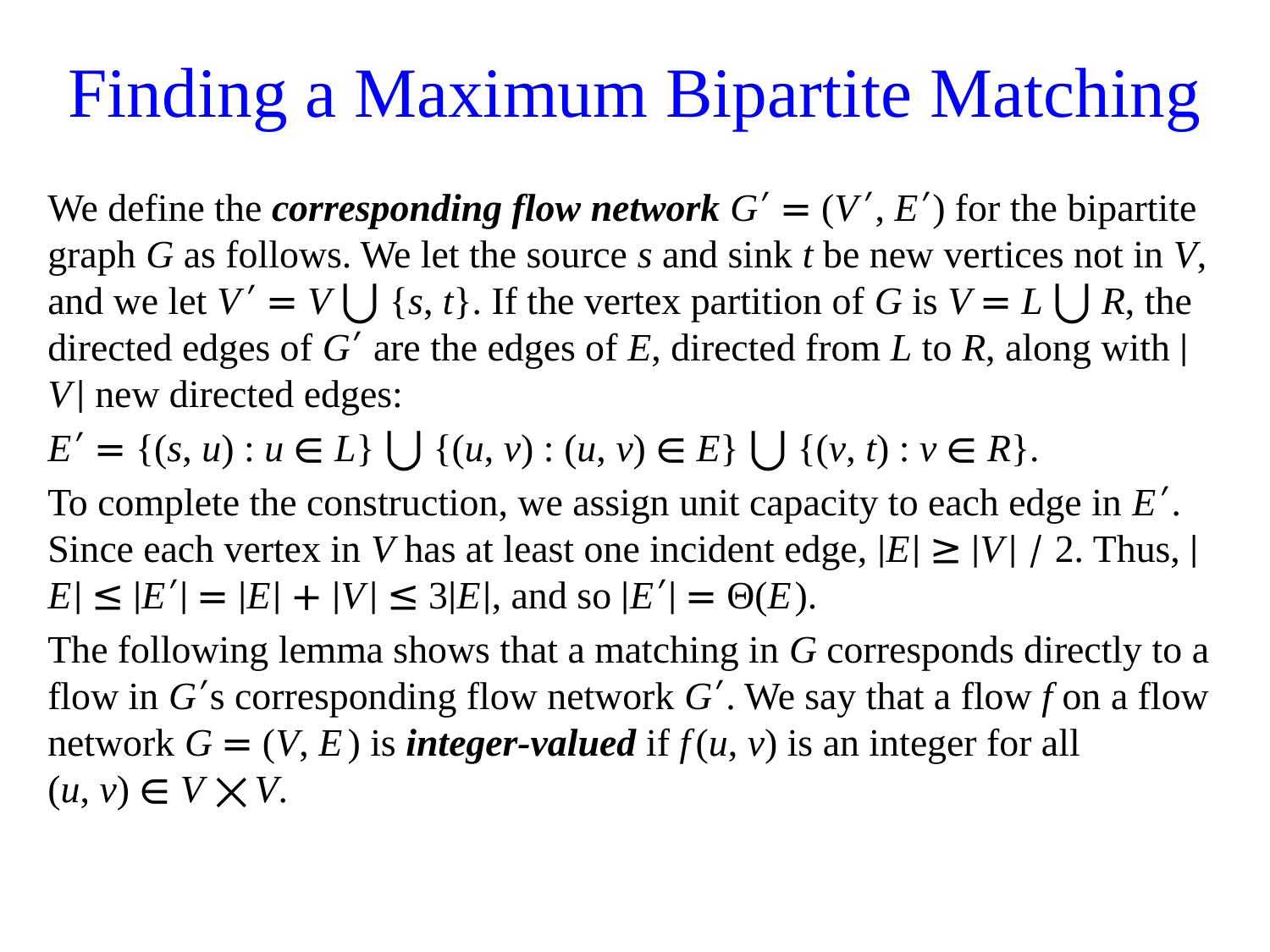

# Finding a Maximum Bipartite Matching
We define the corresponding flow network G′ = (V′, E′) for the bipartite graph G as follows. We let the source s and sink t be new vertices not in V, and we let V′ = V ⋃ {s, t}. If the vertex partition of G is V = L ⋃ R, the directed edges of G′ are the edges of E, directed from L to R, along with |V| new directed edges:
E′ = {(s, u) : u ∈ L} ⋃ {(u, v) : (u, v) ∈ E} ⋃ {(v, t) : v ∈ R}.
To complete the construction, we assign unit capacity to each edge in E′. Since each vertex in V has at least one incident edge, |E| ≥ |V| / 2. Thus, |E| ≤ |E′| = |E| + |V| ≤ 3|E|, and so |E′| = Θ(E).
The following lemma shows that a matching in G corresponds directly to a flow in G′s corresponding flow network G′. We say that a flow f on a flow network G = (V, E) is integer-valued if f(u, v) is an integer for all	 (u, v) ∈ V ⨉V.